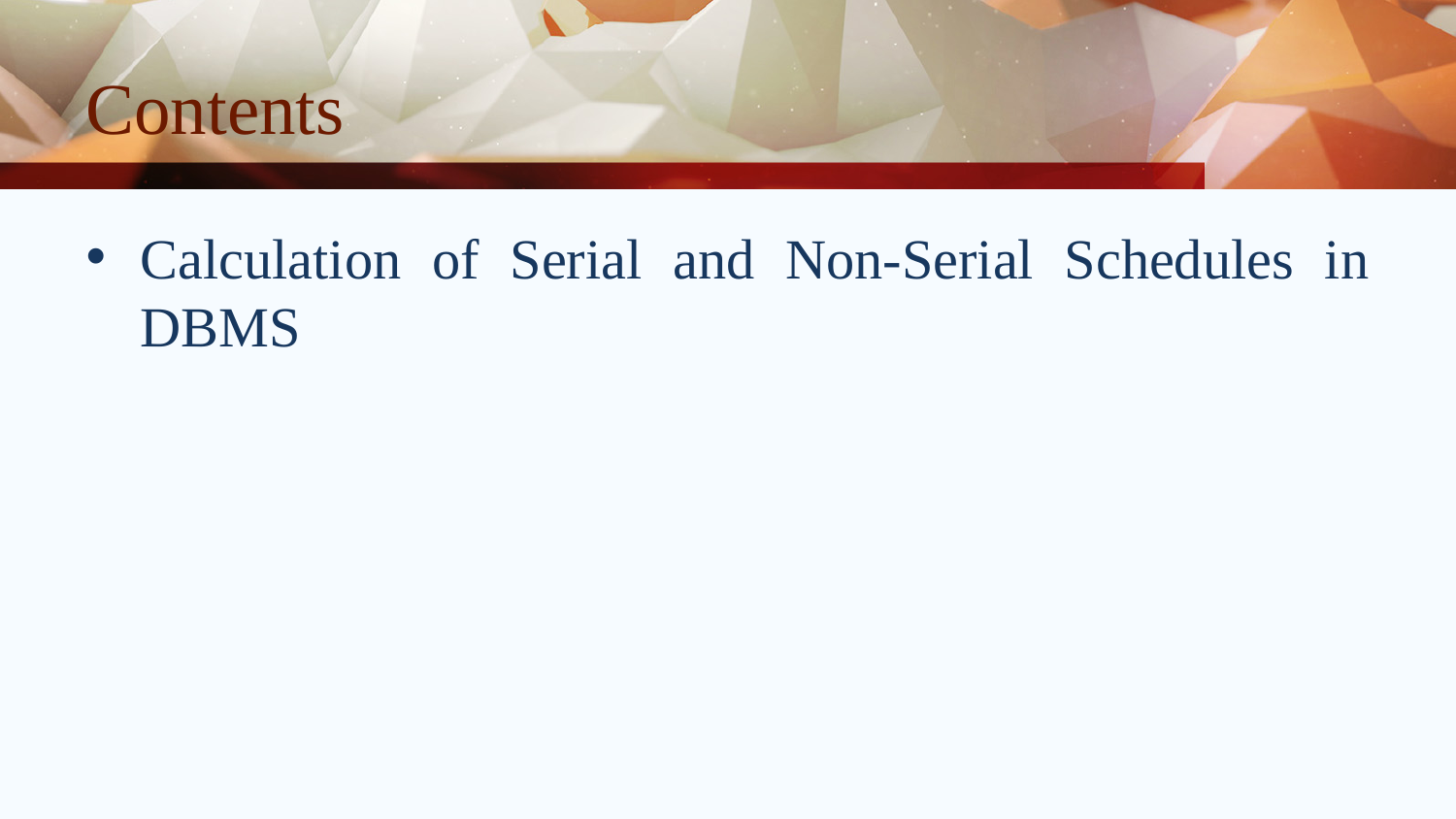

# Contents
Calculation of Serial and Non-Serial Schedules in DBMS